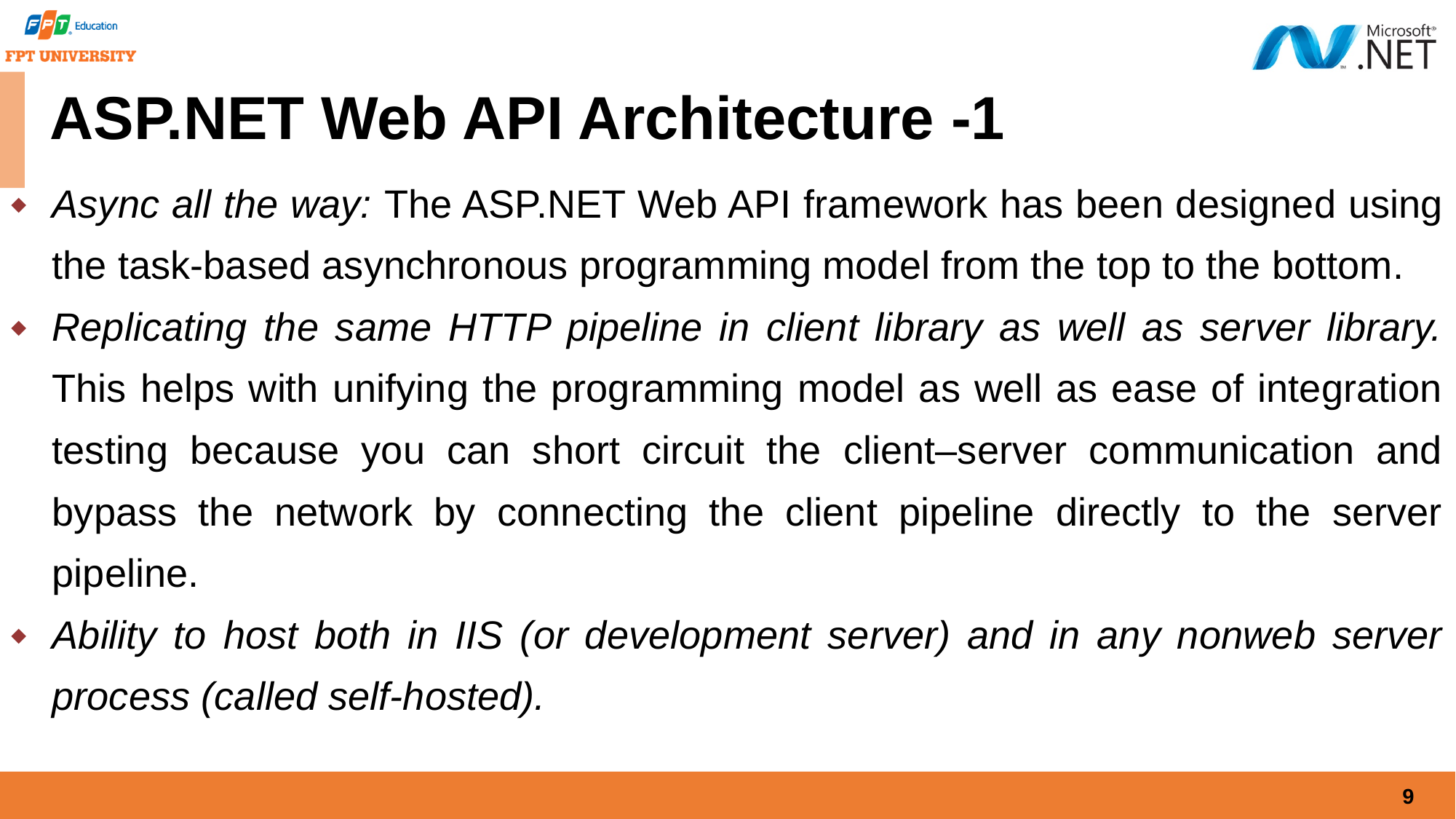

# ASP.NET Web API Architecture -1
Async all the way: The ASP.NET Web API framework has been designed using the task-based asynchronous programming model from the top to the bottom.
Replicating the same HTTP pipeline in client library as well as server library. This helps with unifying the programming model as well as ease of integration testing because you can short circuit the client–server communication and bypass the network by connecting the client pipeline directly to the server pipeline.
Ability to host both in IIS (or development server) and in any nonweb server process (called self-hosted).
9